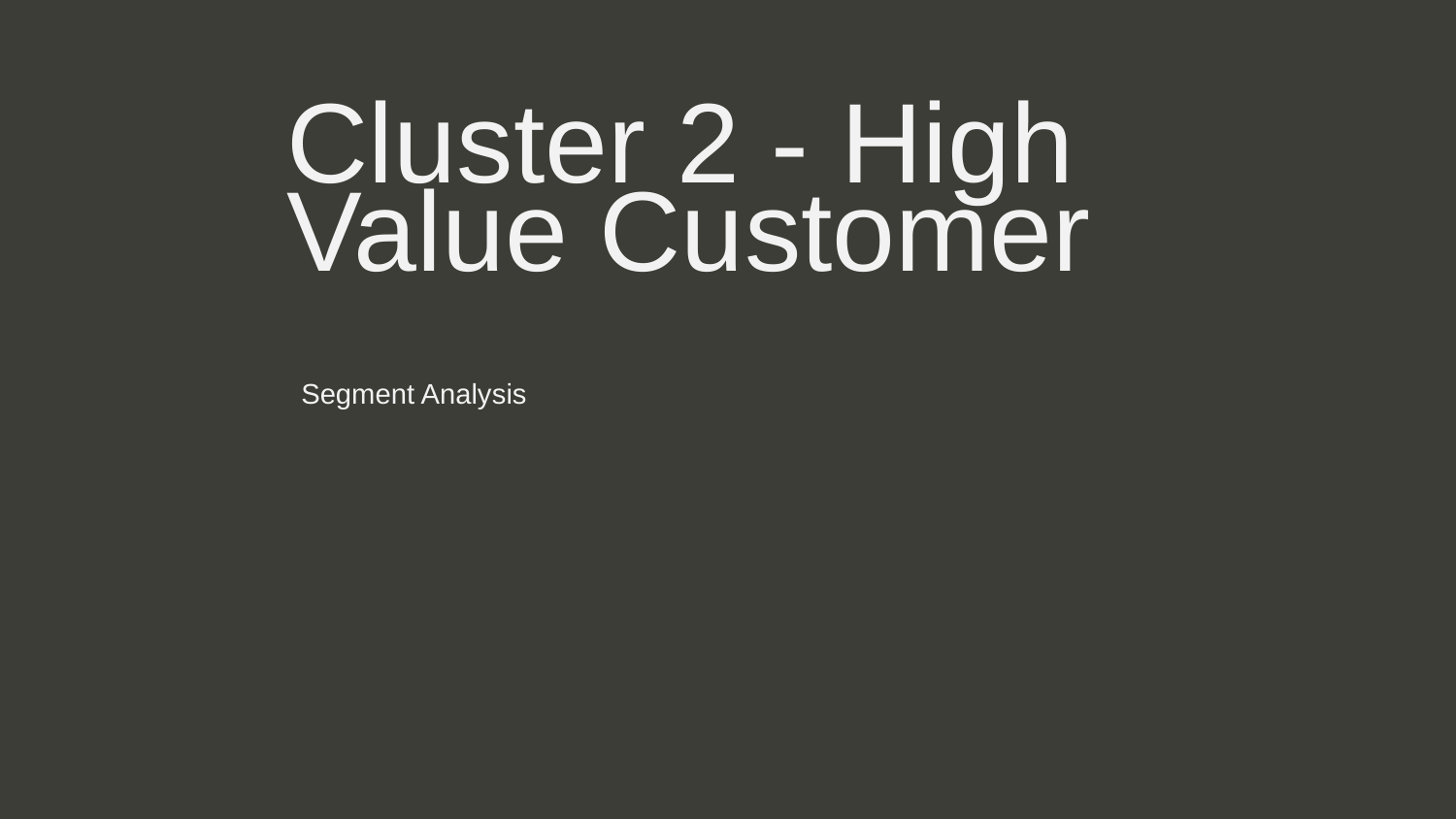

# Cluster 2 - High Value Customer
Segment Analysis